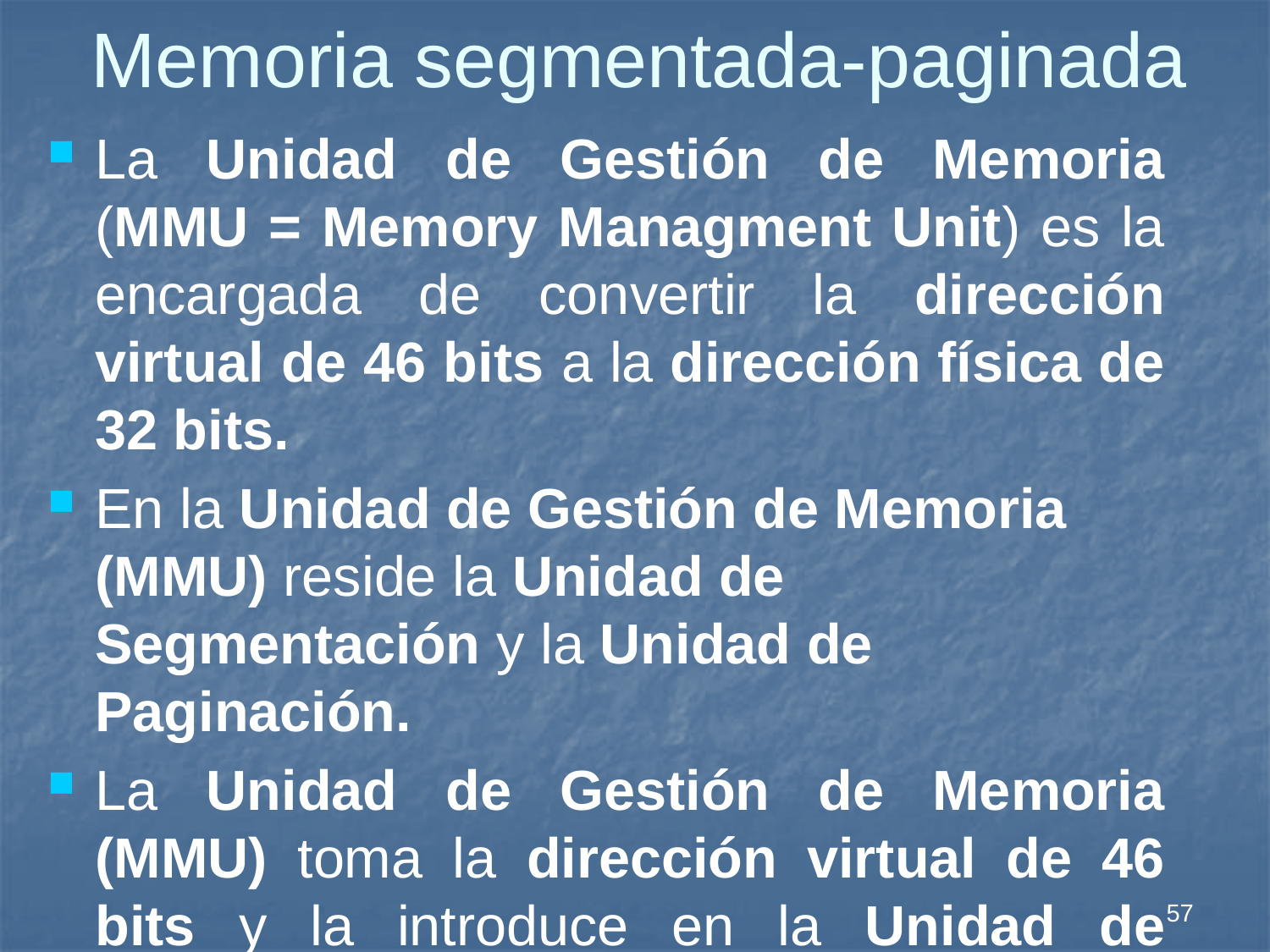

# Memoria segmentada-paginada
La Unidad de Gestión de Memoria (MMU = Memory Managment Unit) es la encargada de convertir la dirección virtual de 46 bits a la dirección física de 32 bits.
En la Unidad de Gestión de Memoria (MMU) reside la Unidad de Segmentación y la Unidad de Paginación.
La Unidad de Gestión de Memoria (MMU) toma la dirección virtual de 46 bits y la introduce en la Unidad de Segmentación  que contiene la Tabla de Descriptores de Segmentos , que determina y registra los segmentos que están en la memoria principal y su posición.
57